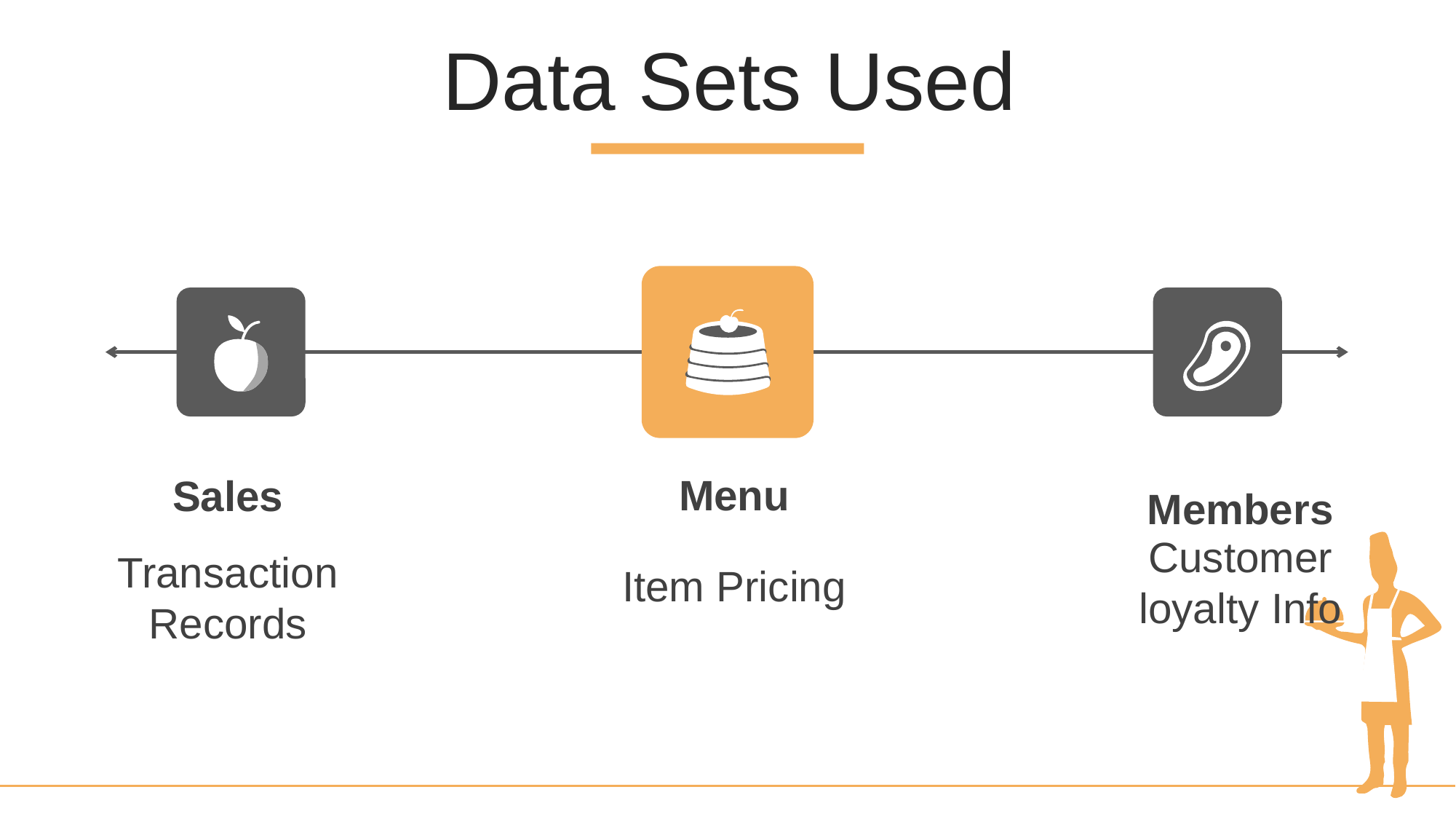

Data Sets Used

Menu
Item Pricing
Sales
Transaction Records
Members
Customer loyalty Info
Add Text
Add Text